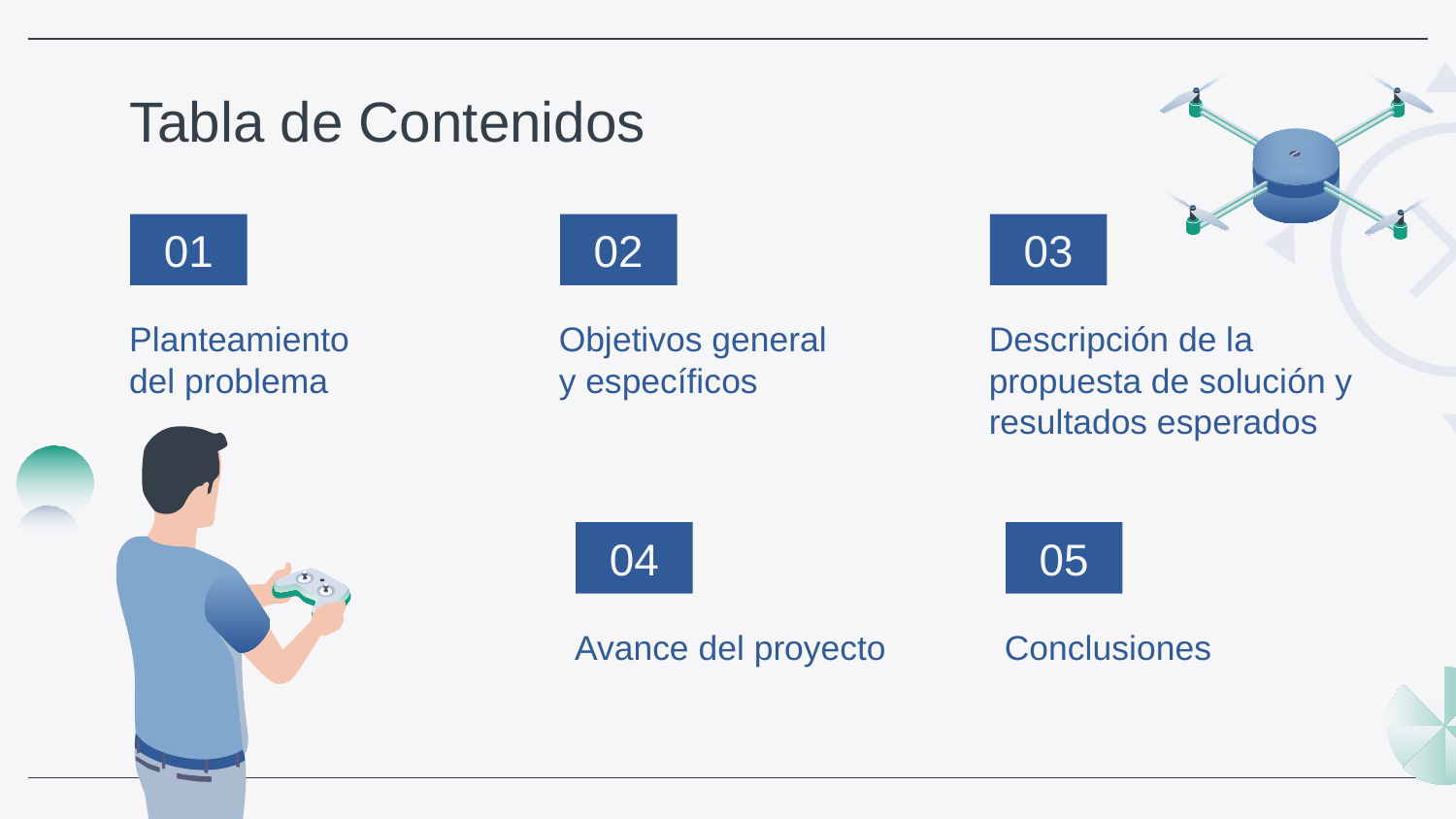

# Tabla de Contenidos
01
02
03
Planteamiento
del problema
Objetivos general
y específicos
Descripción de la propuesta de solución y resultados esperados

04
05
Avance del proyecto
Conclusiones